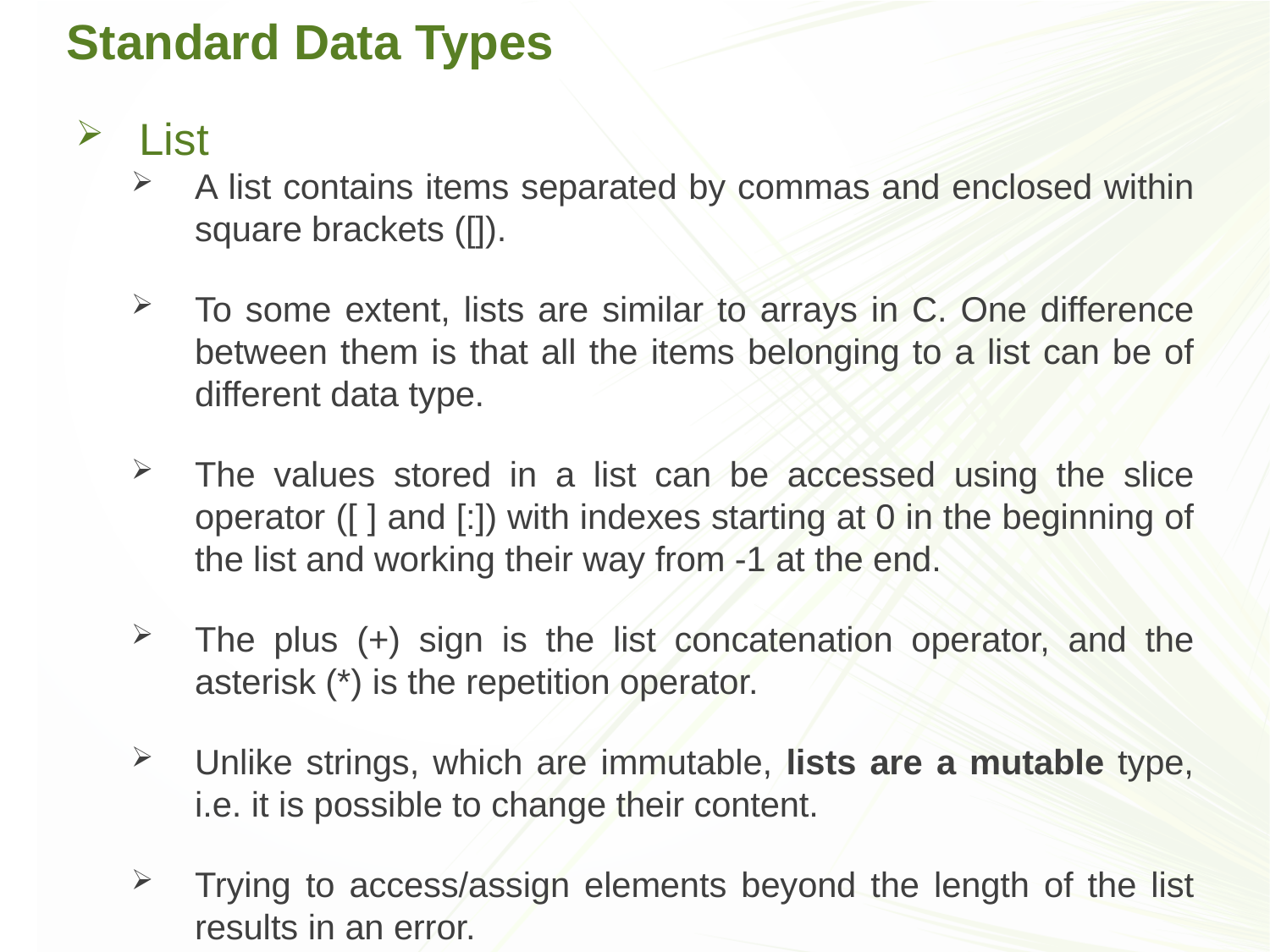

# Standard Data Types
List
A list contains items separated by commas and enclosed within square brackets ([]).

To some extent, lists are similar to arrays in C. One difference between them is that all the items belonging to a list can be of different data type.

The values stored in a list can be accessed using the slice operator ([ ] and [:]) with indexes starting at 0 in the beginning of the list and working their way from -1 at the end.

The plus (+) sign is the list concatenation operator, and the asterisk (*) is the repetition operator.

Unlike strings, which are immutable, lists are a mutable type, i.e. it is possible to change their content.

Trying to access/assign elements beyond the length of the list results in an error.